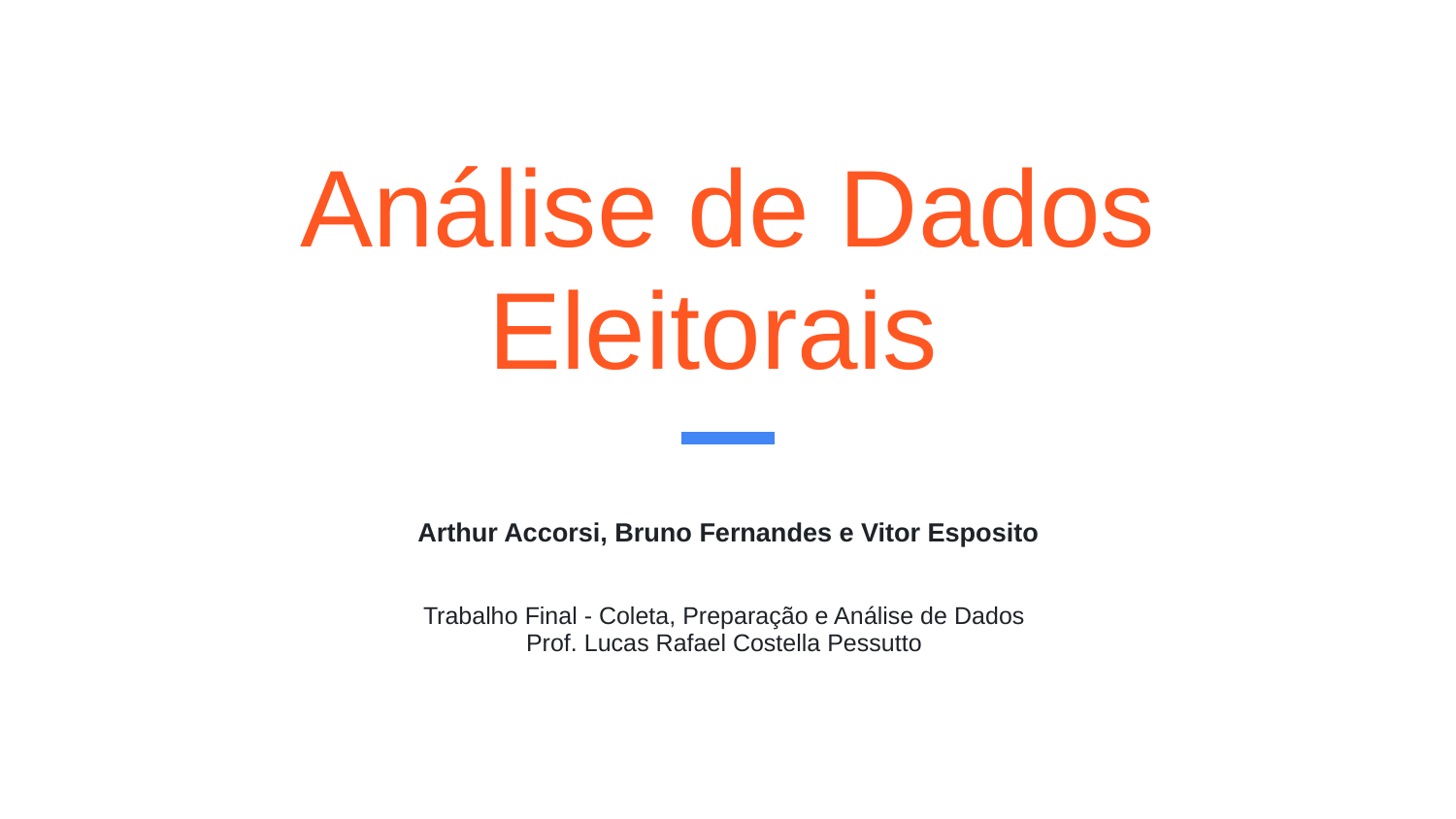

# Análise de Dados Eleitorais
Arthur Accorsi, Bruno Fernandes e Vitor Esposito

Trabalho Final - Coleta, Preparação e Análise de Dados
Prof. Lucas Rafael Costella Pessutto